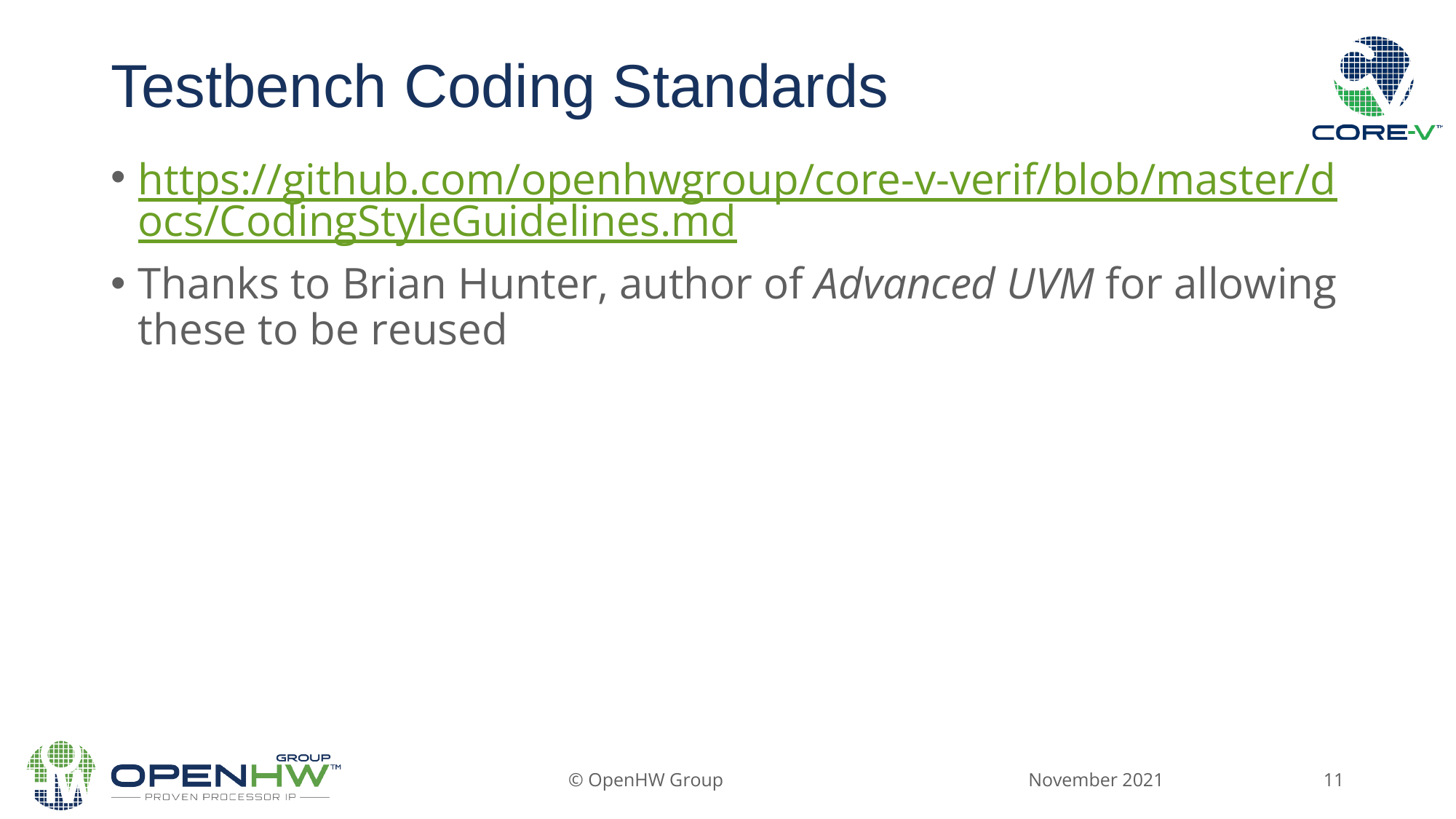

# Testbench Coding Standards
https://github.com/openhwgroup/core-v-verif/blob/master/docs/CodingStyleGuidelines.md
Thanks to Brian Hunter, author of Advanced UVM for allowing these to be reused
November 2021
© OpenHW Group
11